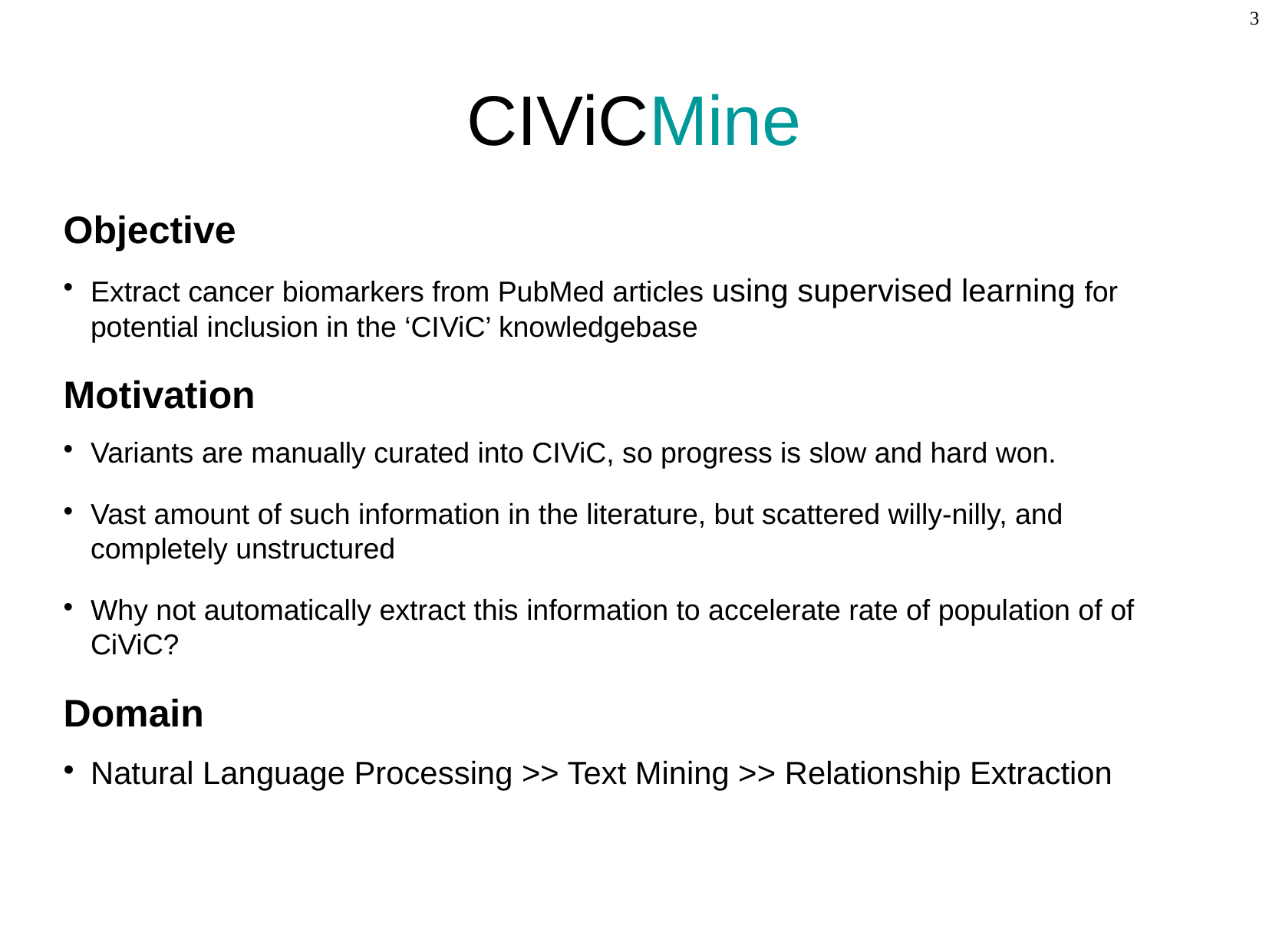

CIViCMine
Objective
Extract cancer biomarkers from PubMed articles using supervised learning for potential inclusion in the ‘CIViC’ knowledgebase
Motivation
Variants are manually curated into CIViC, so progress is slow and hard won.
Vast amount of such information in the literature, but scattered willy-nilly, and completely unstructured
Why not automatically extract this information to accelerate rate of population of of CiViC?
Domain
Natural Language Processing >> Text Mining >> Relationship Extraction